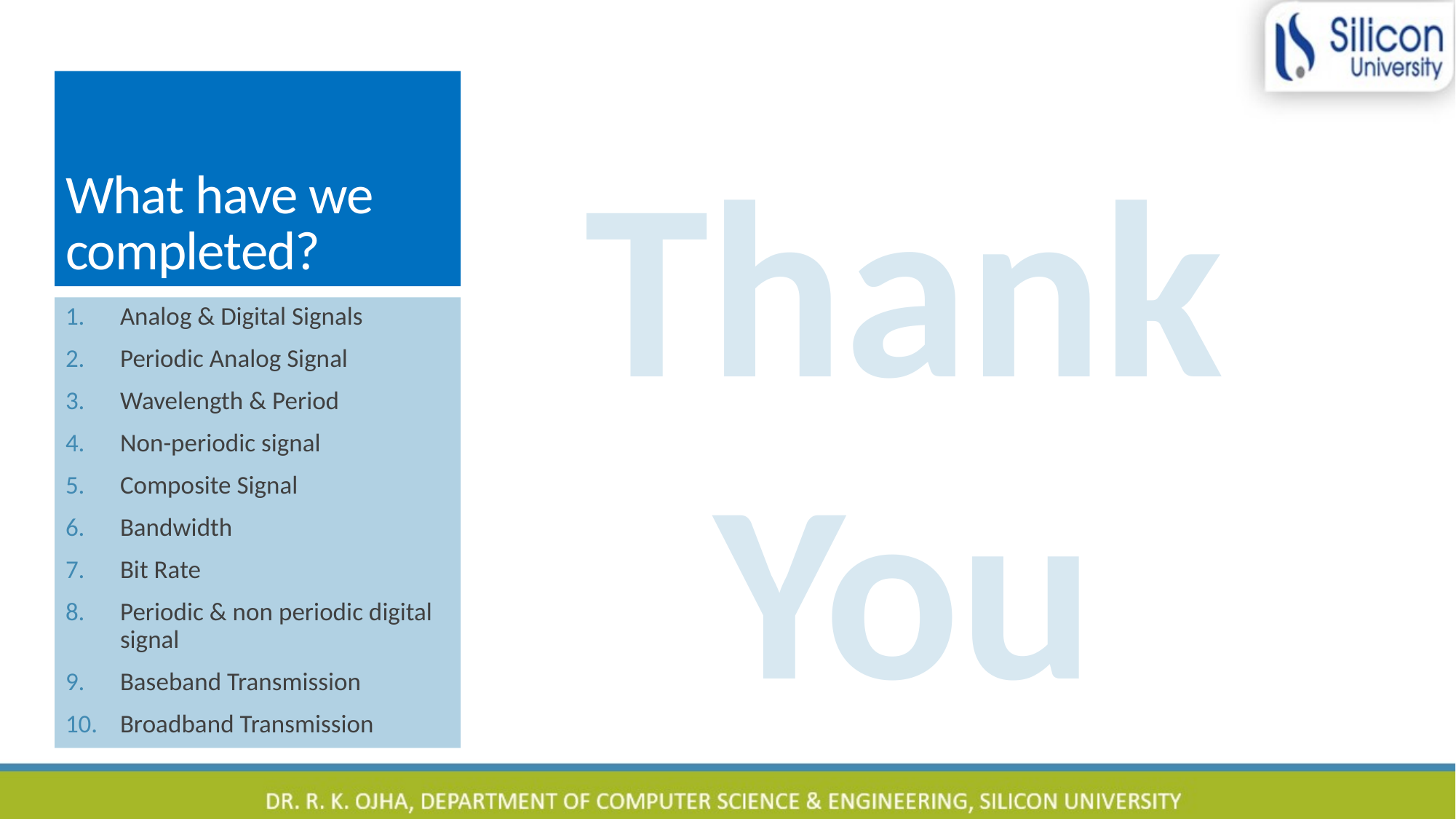

# What have we completed?
Thank You
Analog & Digital Signals
Periodic Analog Signal
Wavelength & Period
Non-periodic signal
Composite Signal
Bandwidth
Bit Rate
Periodic & non periodic digital signal
Baseband Transmission
Broadband Transmission

47